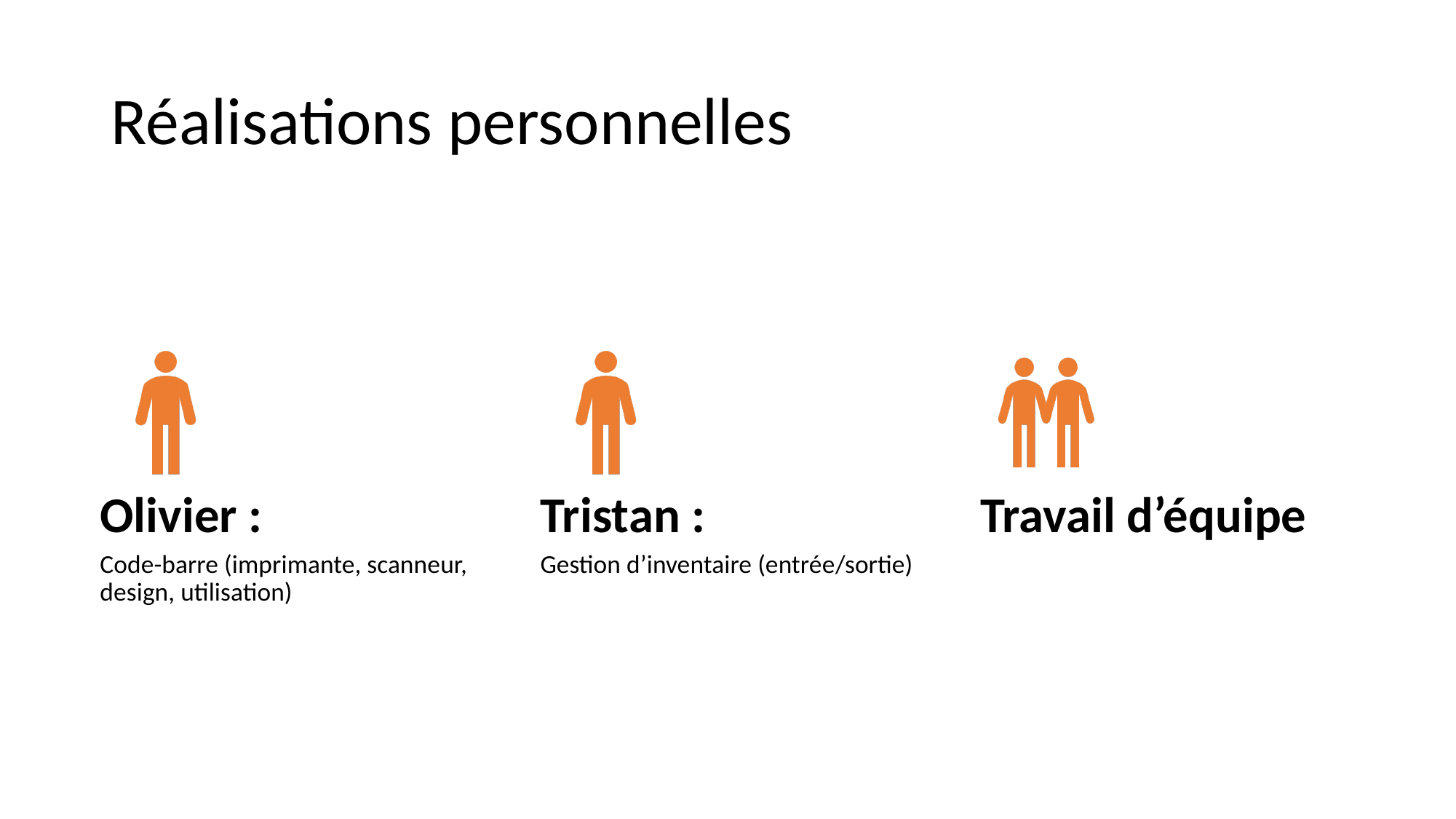

# Réalisations personnelles
Olivier :
Code-barre (imprimante, scanneur, design, utilisation)
Tristan :
Gestion d’inventaire (entrée/sortie)
Travail d’équipe